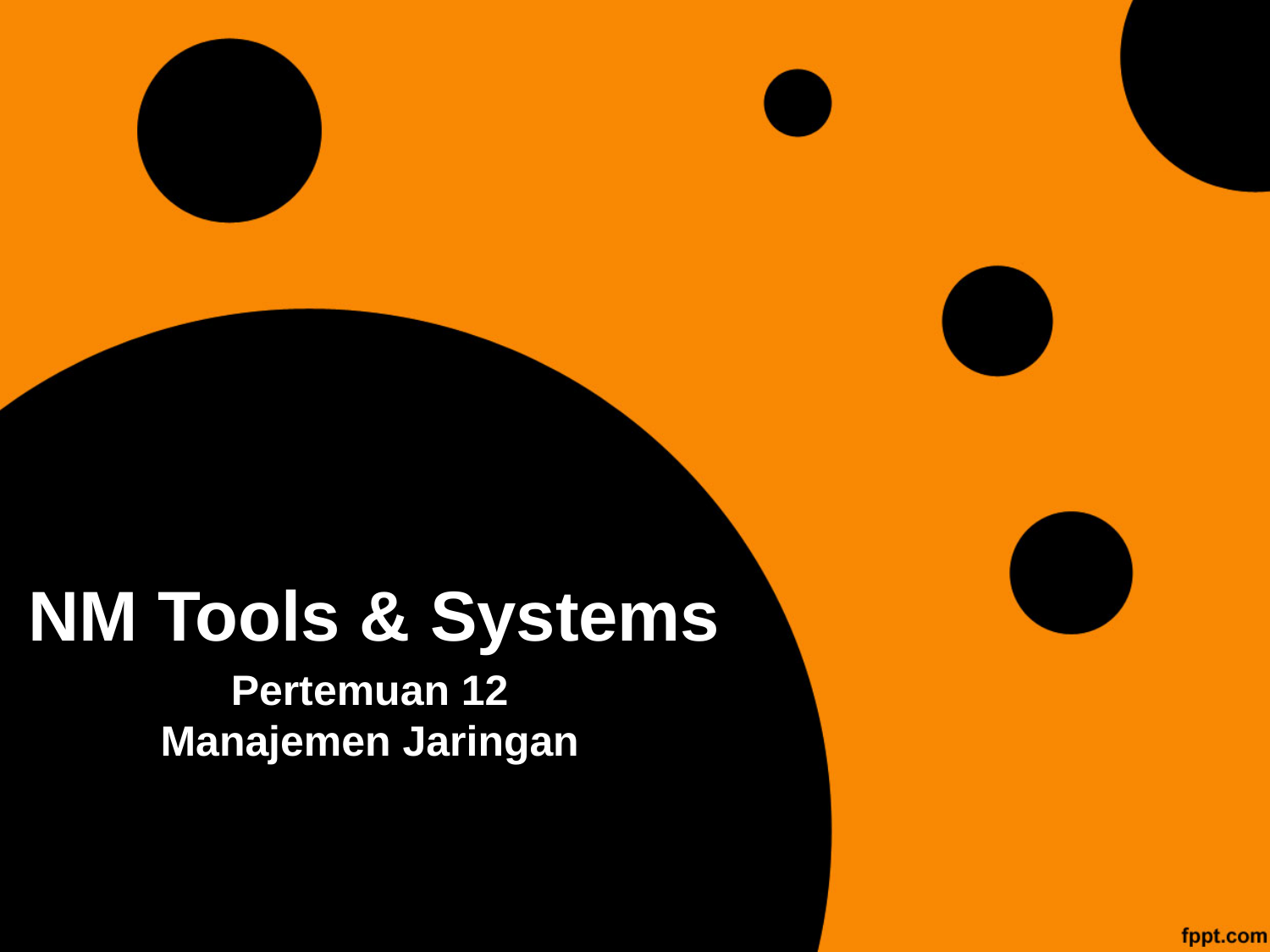

# NM Tools & Systems
Pertemuan 12
Manajemen Jaringan